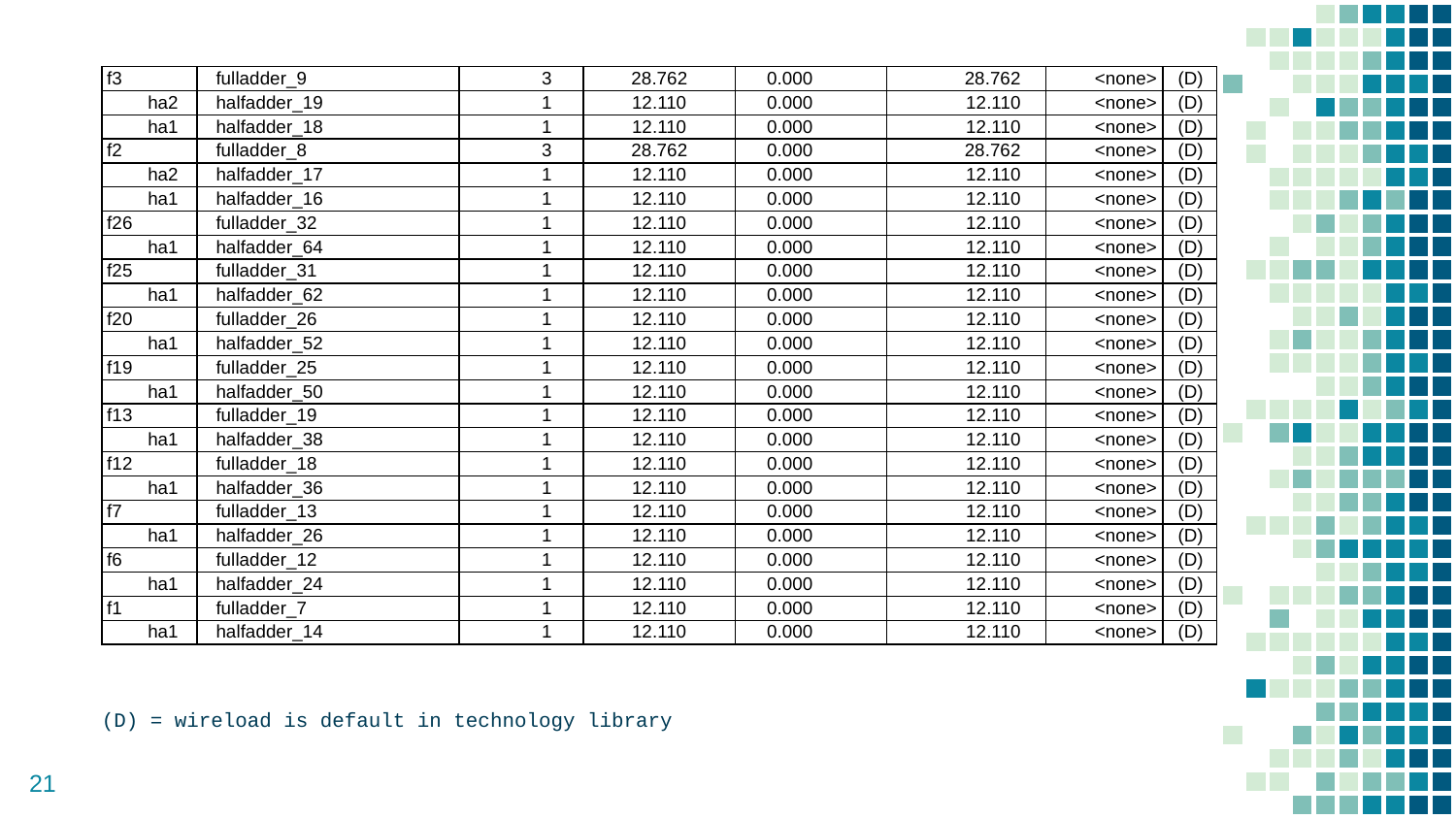

| f3 | fulladder\_9 | 3 | 28.762 | 0.000 | 28.762 | <none> | (D) |
| --- | --- | --- | --- | --- | --- | --- | --- |
| ha2 | halfadder\_19 | 1 | 12.110 | 0.000 | 12.110 | <none> | (D) |
| ha1 | halfadder\_18 | 1 | 12.110 | 0.000 | 12.110 | <none> | (D) |
| f2 | fulladder\_8 | 3 | 28.762 | 0.000 | 28.762 | <none> | (D) |
| ha2 | halfadder\_17 | 1 | 12.110 | 0.000 | 12.110 | <none> | (D) |
| ha1 | halfadder\_16 | 1 | 12.110 | 0.000 | 12.110 | <none> | (D) |
| f26 | fulladder\_32 | 1 | 12.110 | 0.000 | 12.110 | <none> | (D) |
| ha1 | halfadder\_64 | 1 | 12.110 | 0.000 | 12.110 | <none> | (D) |
| f25 | fulladder\_31 | 1 | 12.110 | 0.000 | 12.110 | <none> | (D) |
| ha1 | halfadder\_62 | 1 | 12.110 | 0.000 | 12.110 | <none> | (D) |
| f20 | fulladder\_26 | 1 | 12.110 | 0.000 | 12.110 | <none> | (D) |
| ha1 | halfadder\_52 | 1 | 12.110 | 0.000 | 12.110 | <none> | (D) |
| f19 | fulladder\_25 | 1 | 12.110 | 0.000 | 12.110 | <none> | (D) |
| ha1 | halfadder\_50 | 1 | 12.110 | 0.000 | 12.110 | <none> | (D) |
| f13 | fulladder\_19 | 1 | 12.110 | 0.000 | 12.110 | <none> | (D) |
| ha1 | halfadder\_38 | 1 | 12.110 | 0.000 | 12.110 | <none> | (D) |
| f12 | fulladder\_18 | 1 | 12.110 | 0.000 | 12.110 | <none> | (D) |
| ha1 | halfadder\_36 | 1 | 12.110 | 0.000 | 12.110 | <none> | (D) |
| f7 | fulladder\_13 | 1 | 12.110 | 0.000 | 12.110 | <none> | (D) |
| ha1 | halfadder\_26 | 1 | 12.110 | 0.000 | 12.110 | <none> | (D) |
| f6 | fulladder\_12 | 1 | 12.110 | 0.000 | 12.110 | <none> | (D) |
| ha1 | halfadder\_24 | 1 | 12.110 | 0.000 | 12.110 | <none> | (D) |
| f1 | fulladder\_7 | 1 | 12.110 | 0.000 | 12.110 | <none> | (D) |
| ha1 | halfadder\_14 | 1 | 12.110 | 0.000 | 12.110 | <none> | (D) |
(D) = wireload is default in technology library

21